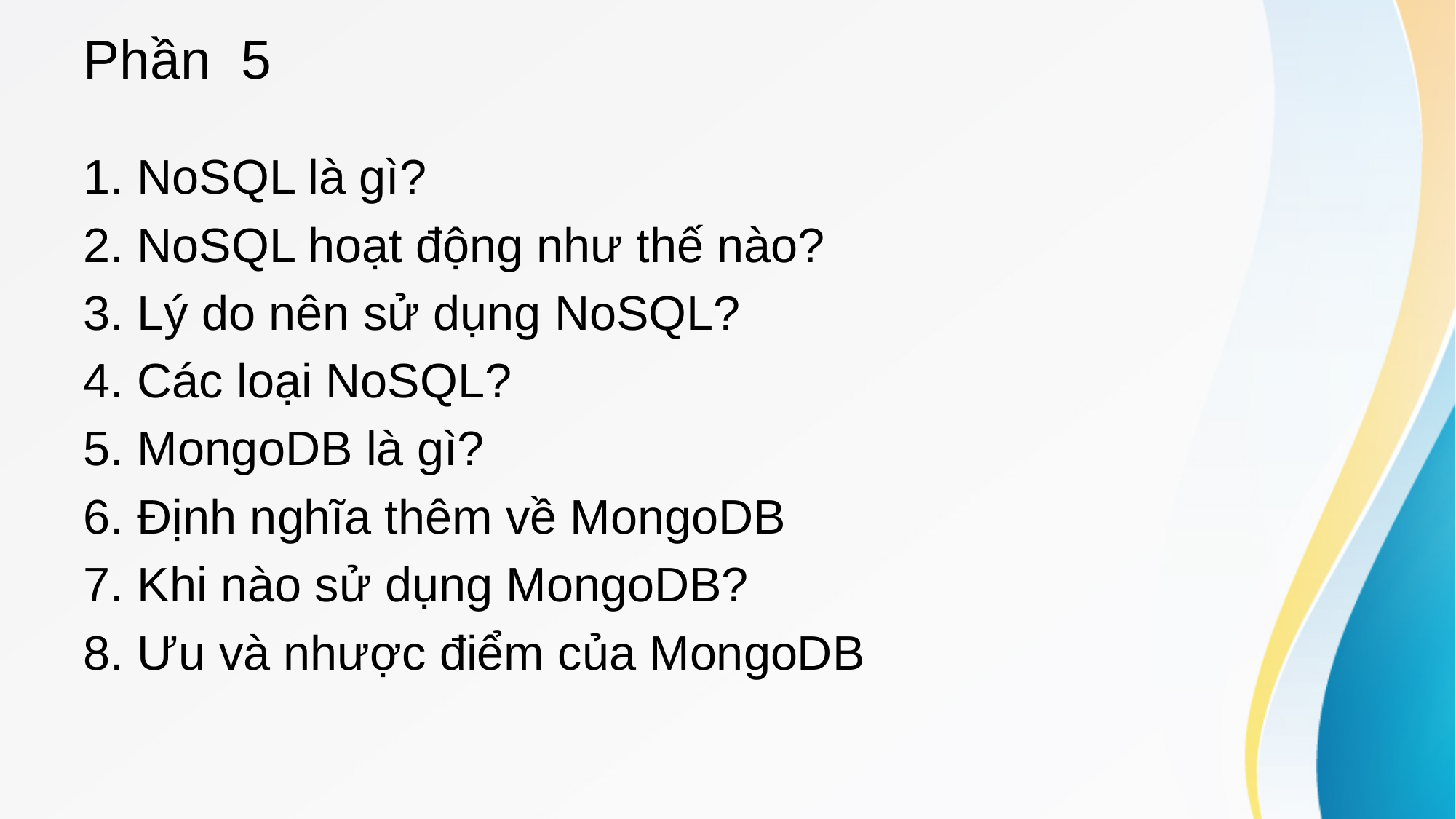

# Phần  5
1. NoSQL là gì?
2. NoSQL hoạt động như thế nào?
3. Lý do nên sử dụng NoSQL?
4. Các loại NoSQL?
5. MongoDB là gì?
6. Định nghĩa thêm về MongoDB
7. Khi nào sử dụng MongoDB?
8. Ưu và nhược điểm của MongoDB